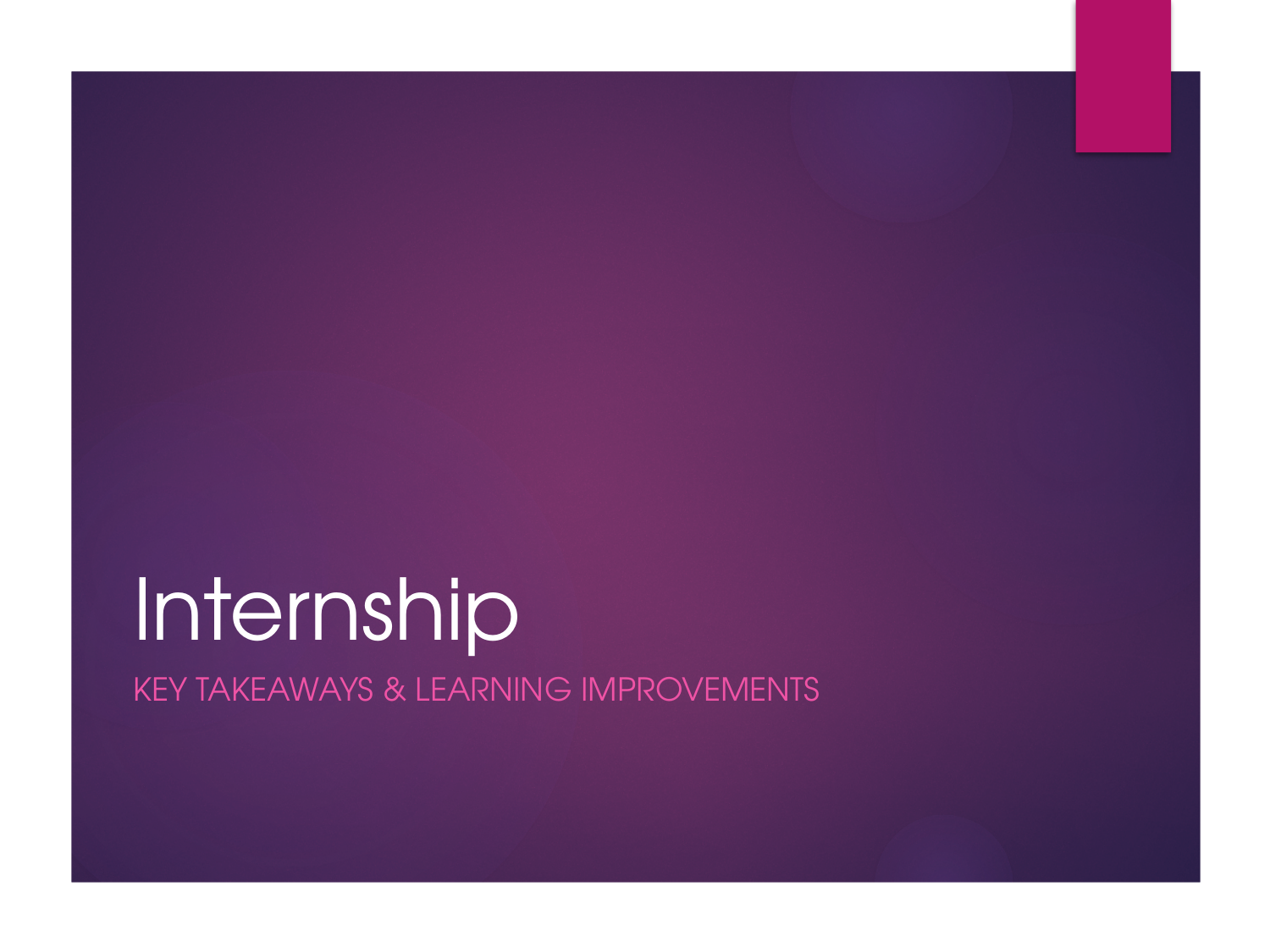

# Internship
Key Takeaways & Learning Improvements